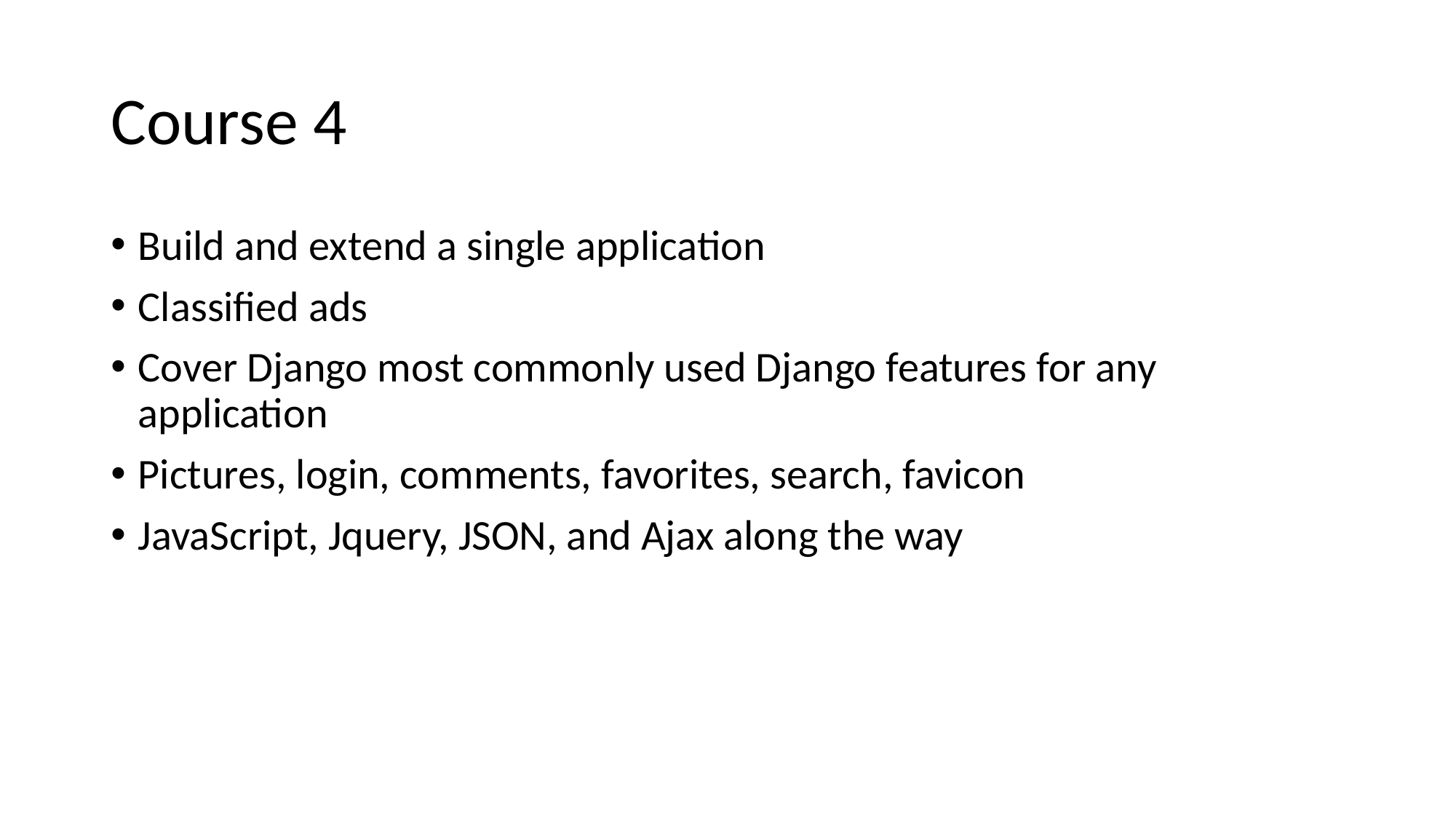

# Course 4
Build and extend a single application
Classified ads
Cover Django most commonly used Django features for any application
Pictures, login, comments, favorites, search, favicon
JavaScript, Jquery, JSON, and Ajax along the way